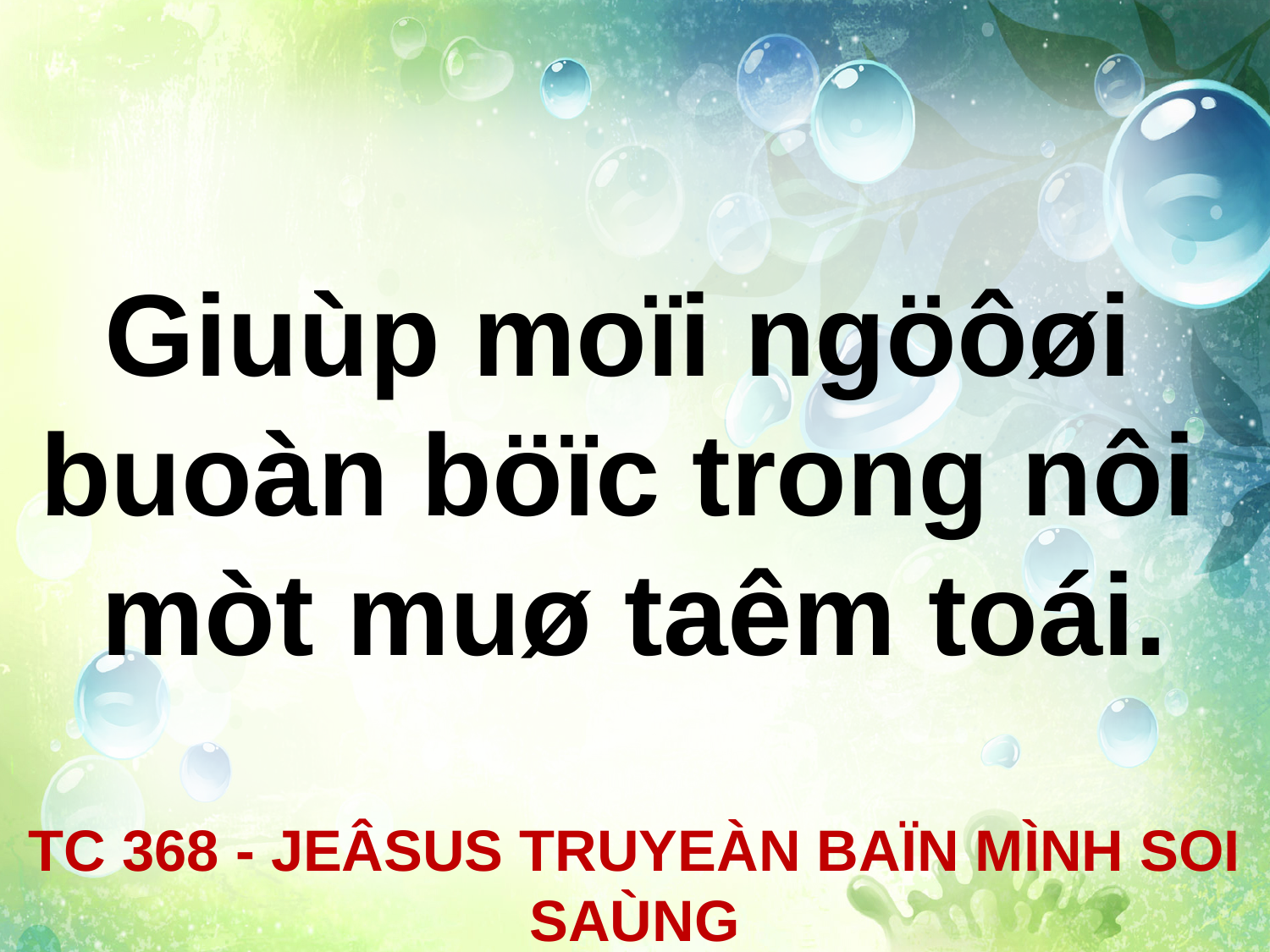

Giuùp moïi ngöôøi
buoàn böïc trong nôi
mòt muø taêm toái.
TC 368 - JEÂSUS TRUYEÀN BAÏN MÌNH SOI SAÙNG